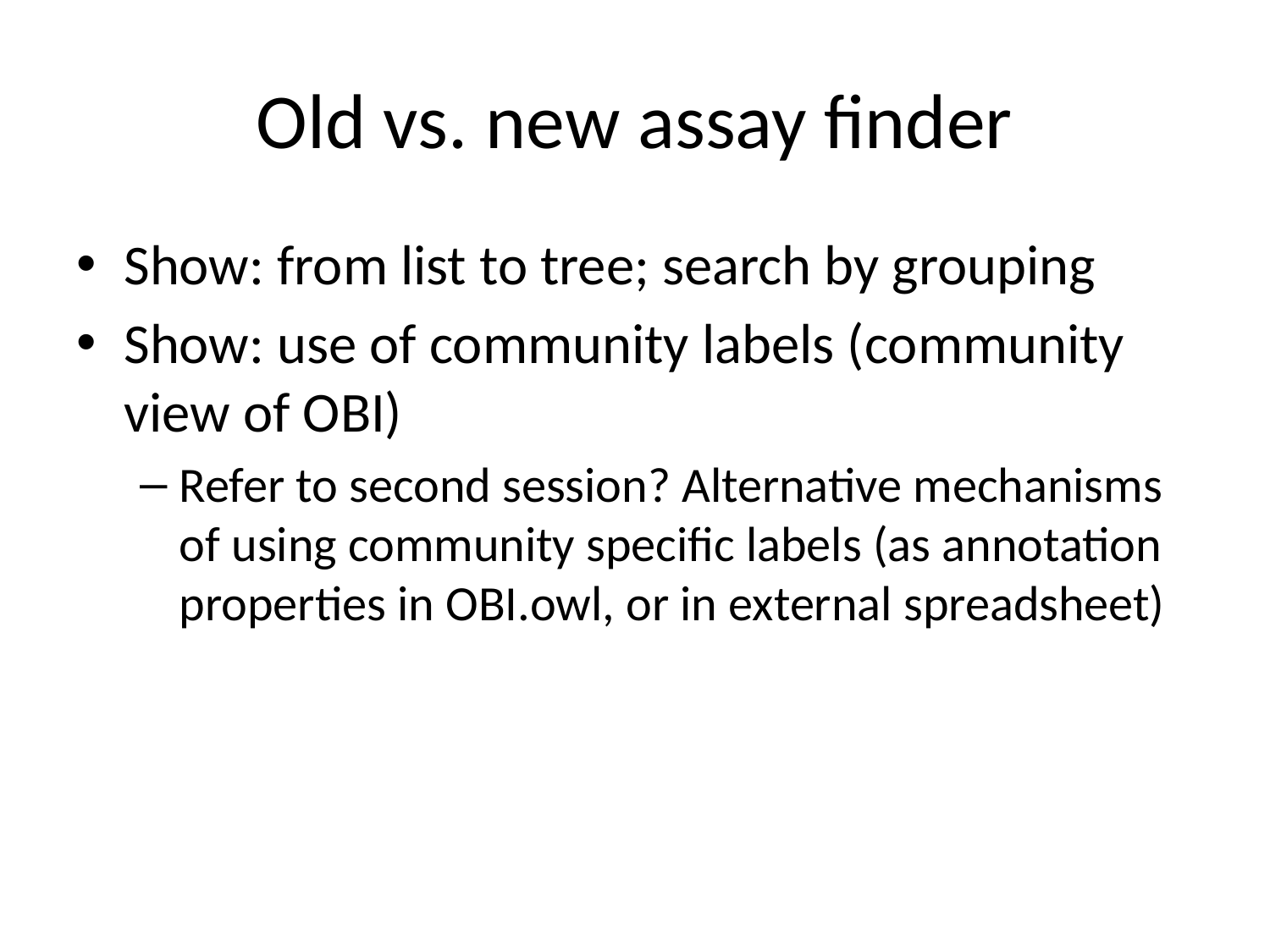

# Old vs. new assay finder
Show: from list to tree; search by grouping
Show: use of community labels (community view of OBI)
Refer to second session? Alternative mechanisms of using community specific labels (as annotation properties in OBI.owl, or in external spreadsheet)